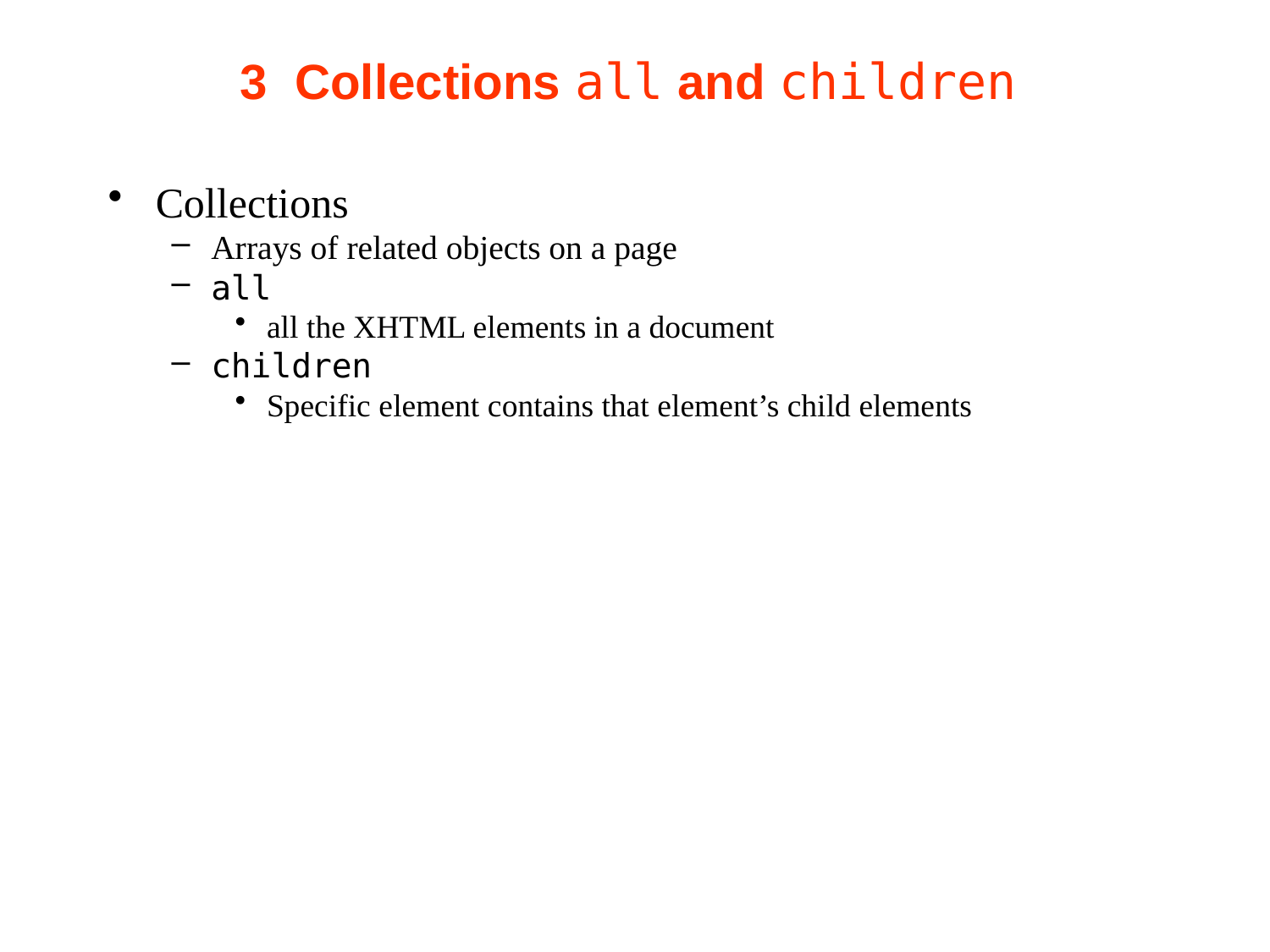

# 3  Collections all and children
Collections
Arrays of related objects on a page
all
all the XHTML elements in a document
children
Specific element contains that element’s child elements